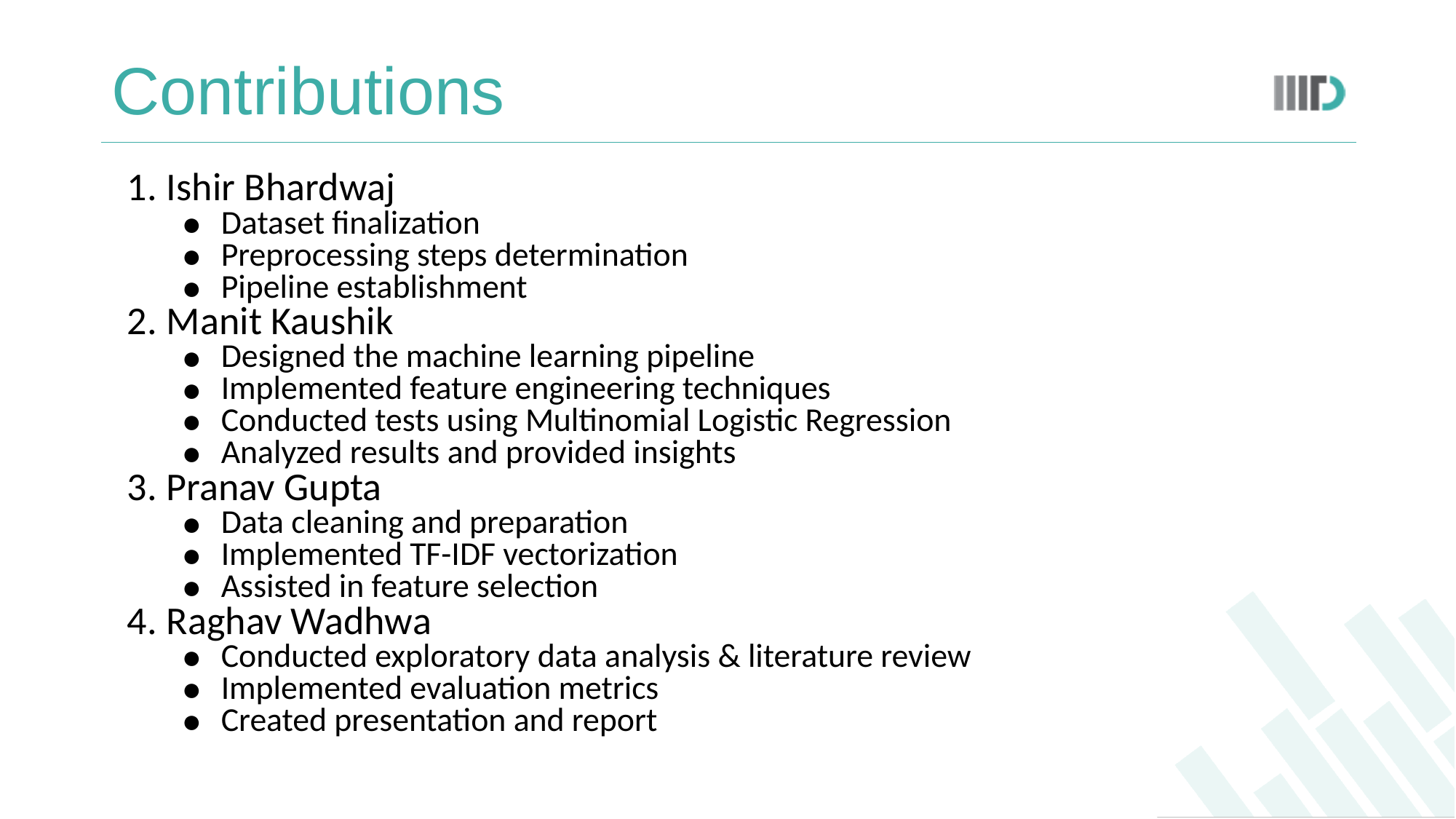

# Contributions
Ishir Bhardwaj
Dataset finalization
Preprocessing steps determination
Pipeline establishment
Manit Kaushik
Designed the machine learning pipeline
Implemented feature engineering techniques
Conducted tests using Multinomial Logistic Regression
Analyzed results and provided insights
Pranav Gupta
Data cleaning and preparation
Implemented TF-IDF vectorization
Assisted in feature selection
Raghav Wadhwa
Conducted exploratory data analysis & literature review
Implemented evaluation metrics
Created presentation and report